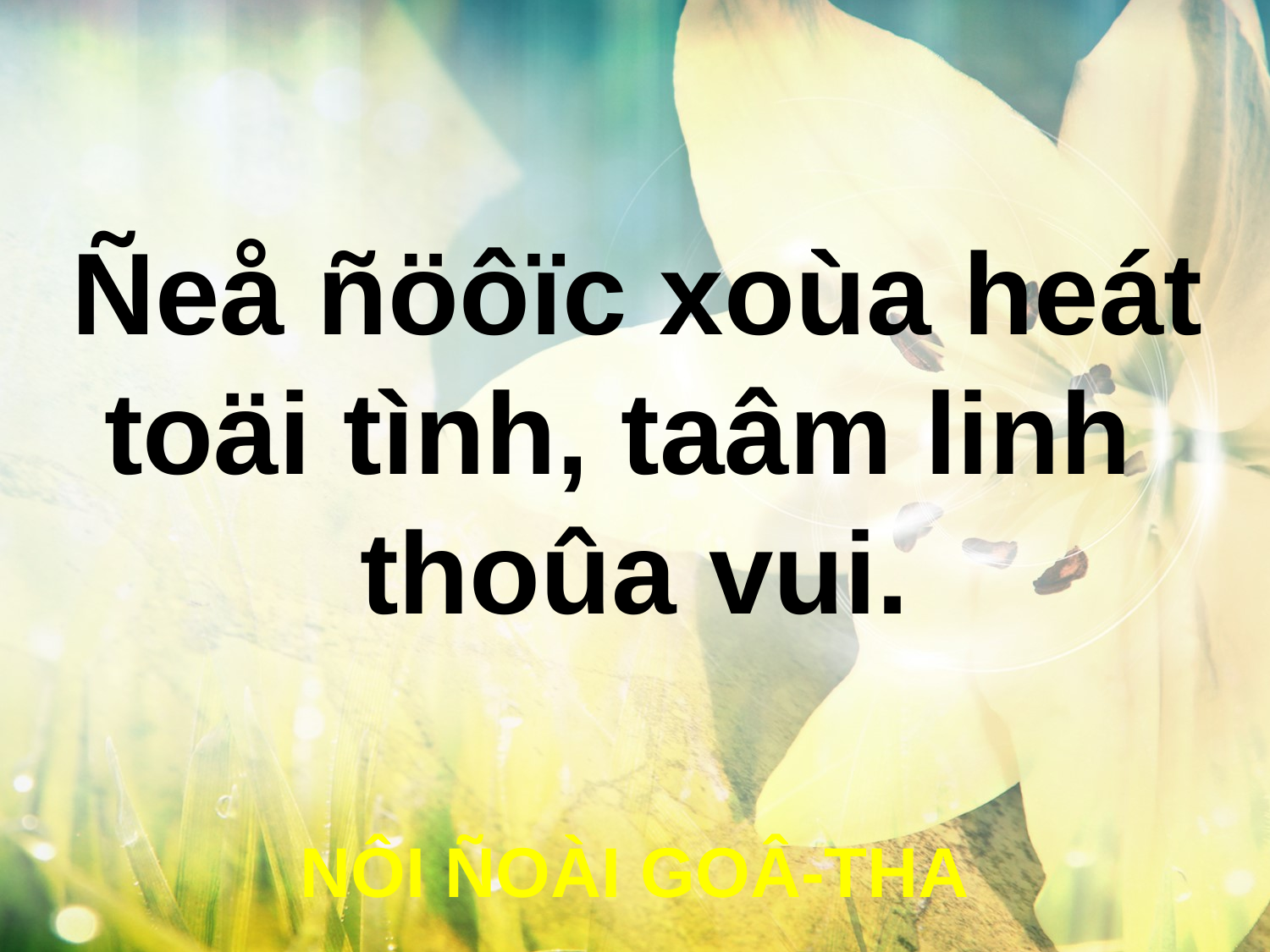

Ñeå ñöôïc xoùa heát
toäi tình, taâm linh
thoûa vui.
NÔI ÑOÀI GOÂ-THA